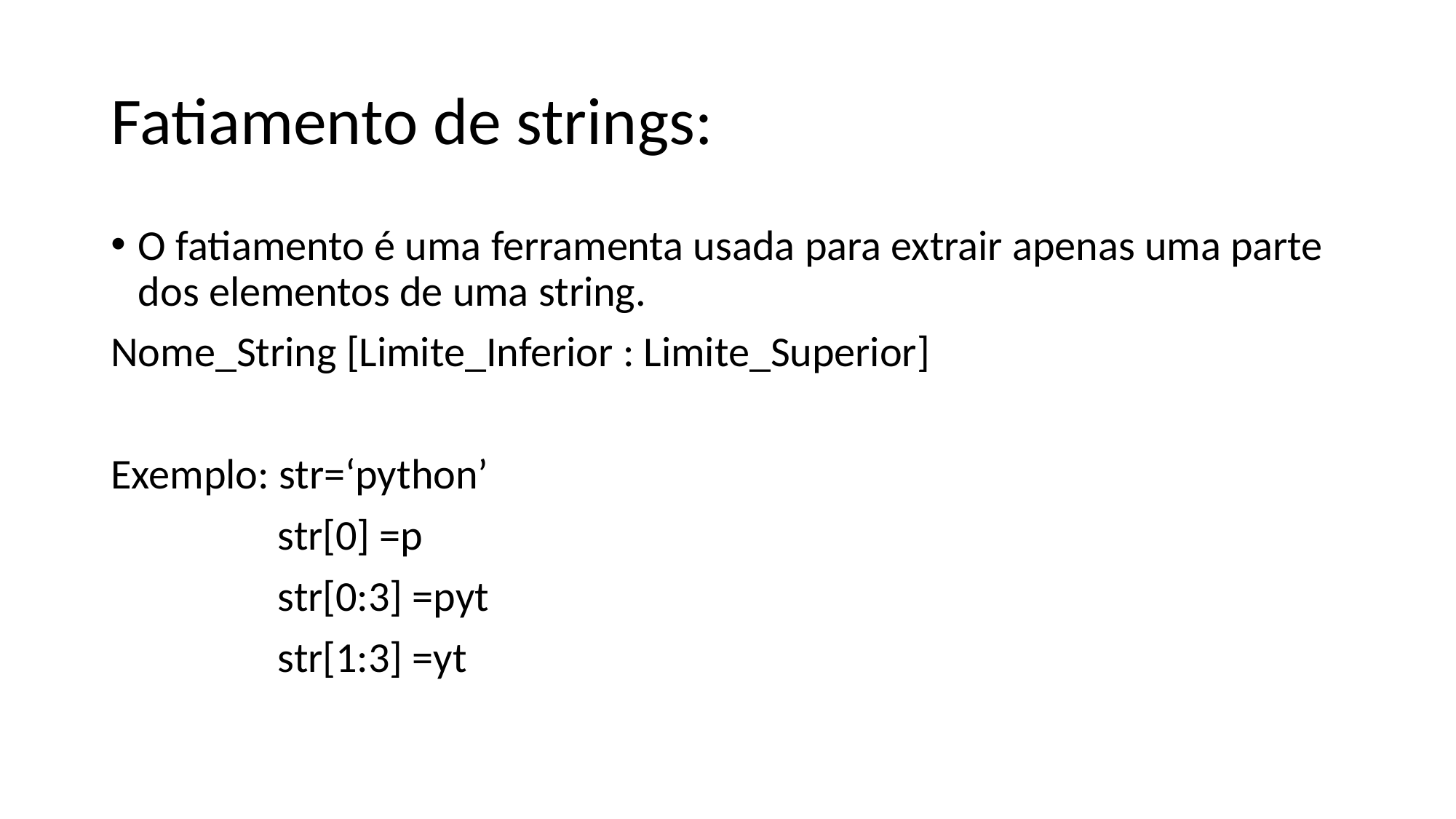

# Fatiamento de strings:
O fatiamento é uma ferramenta usada para extrair apenas uma parte dos elementos de uma string.
Nome_String [Limite_Inferior : Limite_Superior]

Exemplo: str=‘python’
	      str[0] =p
 	      str[0:3] =pyt
	      str[1:3] =yt